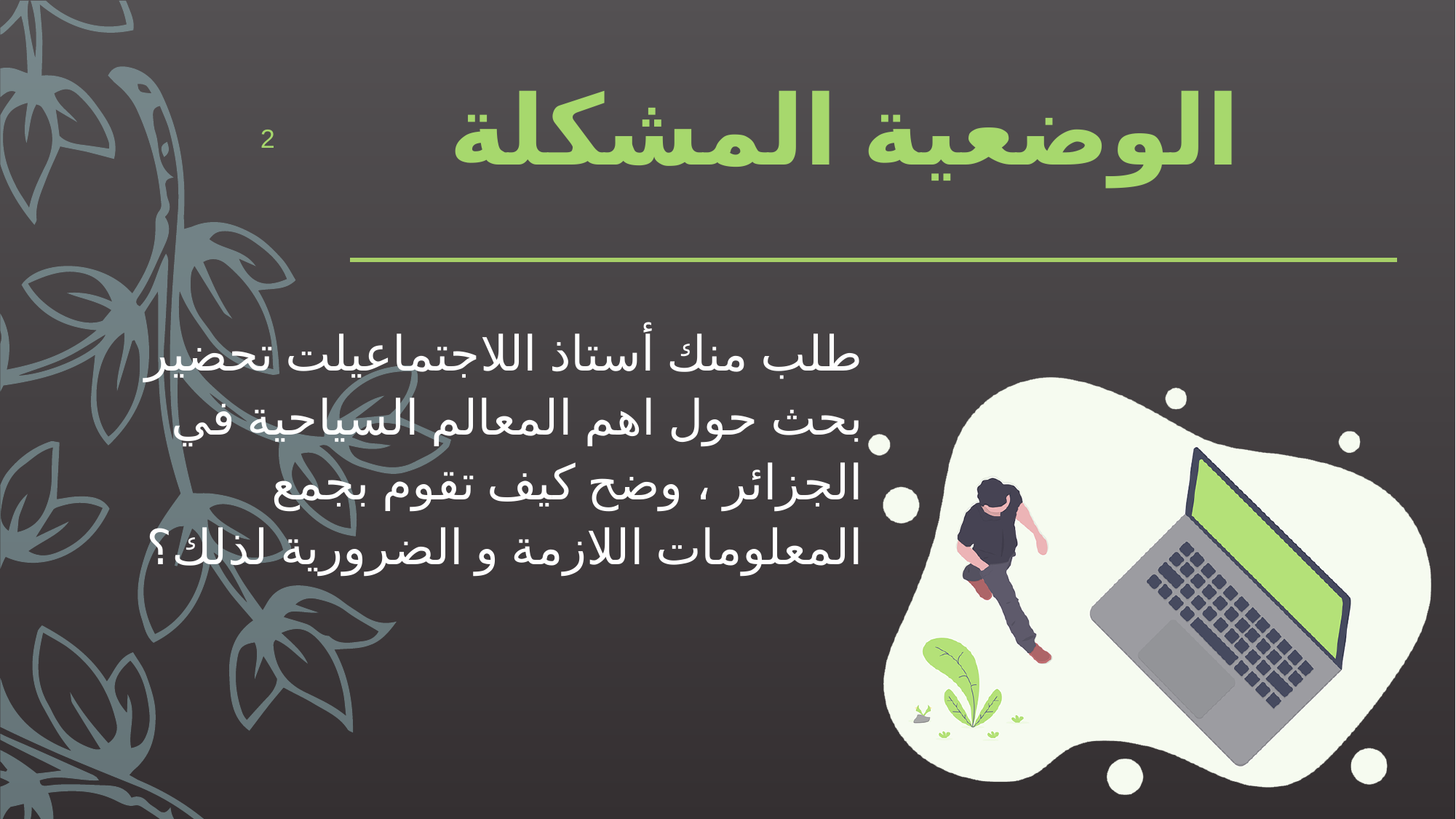

الوضعية المشكلة
2
طلب منك أستاذ اللاجتماعيلت تحضير بحث حول اهم المعالم السياحية في الجزائر ، وضح كيف تقوم بجمع المعلومات اللازمة و الضرورية لذلك؟